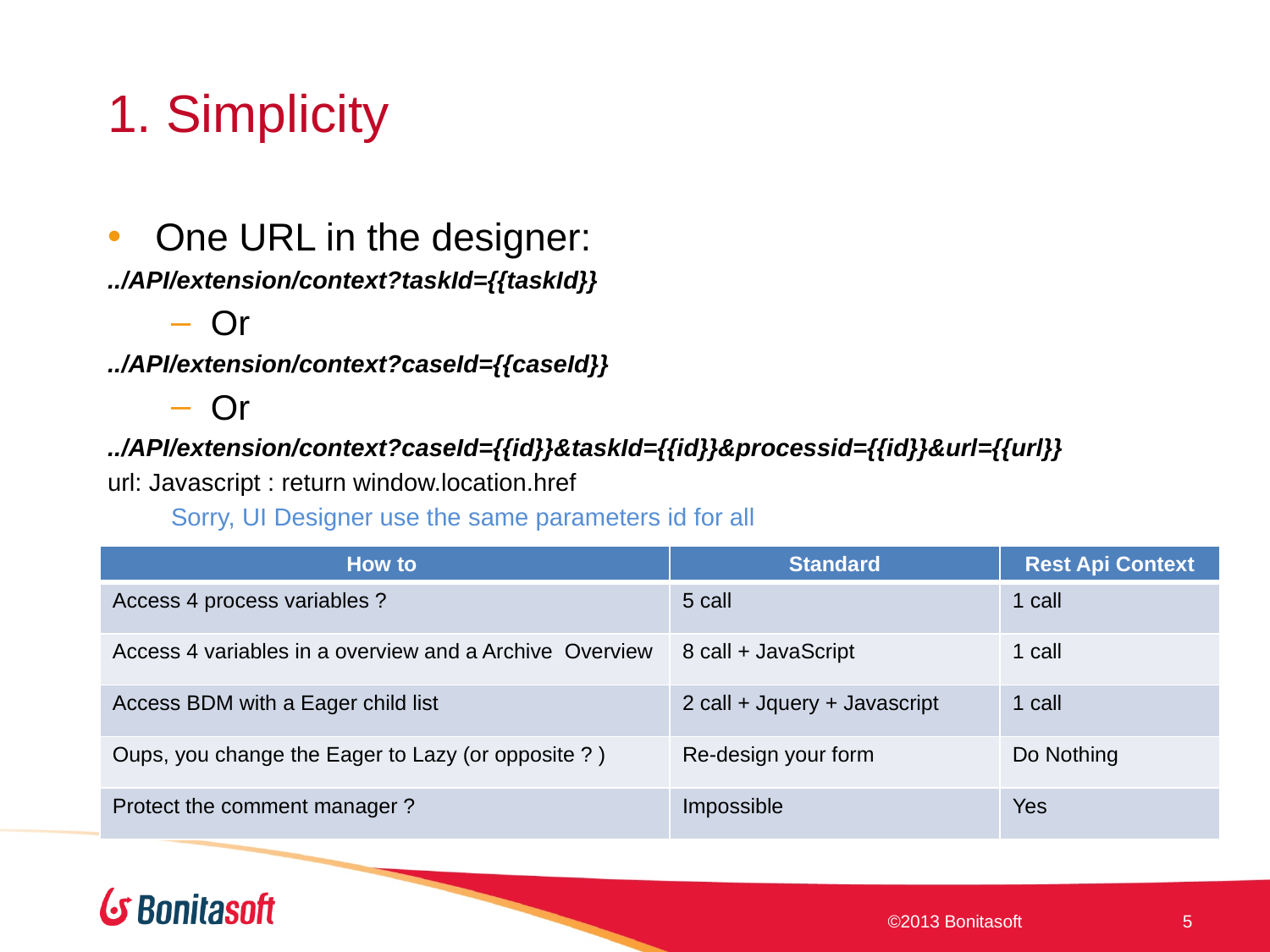

# 1. Simplicity
One URL in the designer:
../API/extension/context?taskId={{taskId}}
Or
../API/extension/context?caseId={{caseId}}
Or
../API/extension/context?caseId={{id}}&taskId={{id}}&processid={{id}}&url={{url}}
url: Javascript : return window.location.href
Sorry, UI Designer use the same parameters id for all

| How to | Standard | Rest Api Context |
| --- | --- | --- |
| Access 4 process variables ? | 5 call | 1 call |
| Access 4 variables in a overview and a Archive Overview | 8 call + JavaScript | 1 call |
| Access BDM with a Eager child list | 2 call + Jquery + Javascript | 1 call |
| Oups, you change the Eager to Lazy (or opposite ? ) | Re-design your form | Do Nothing |
| Protect the comment manager ? | Impossible | Yes |
©2013 Bonitasoft
5